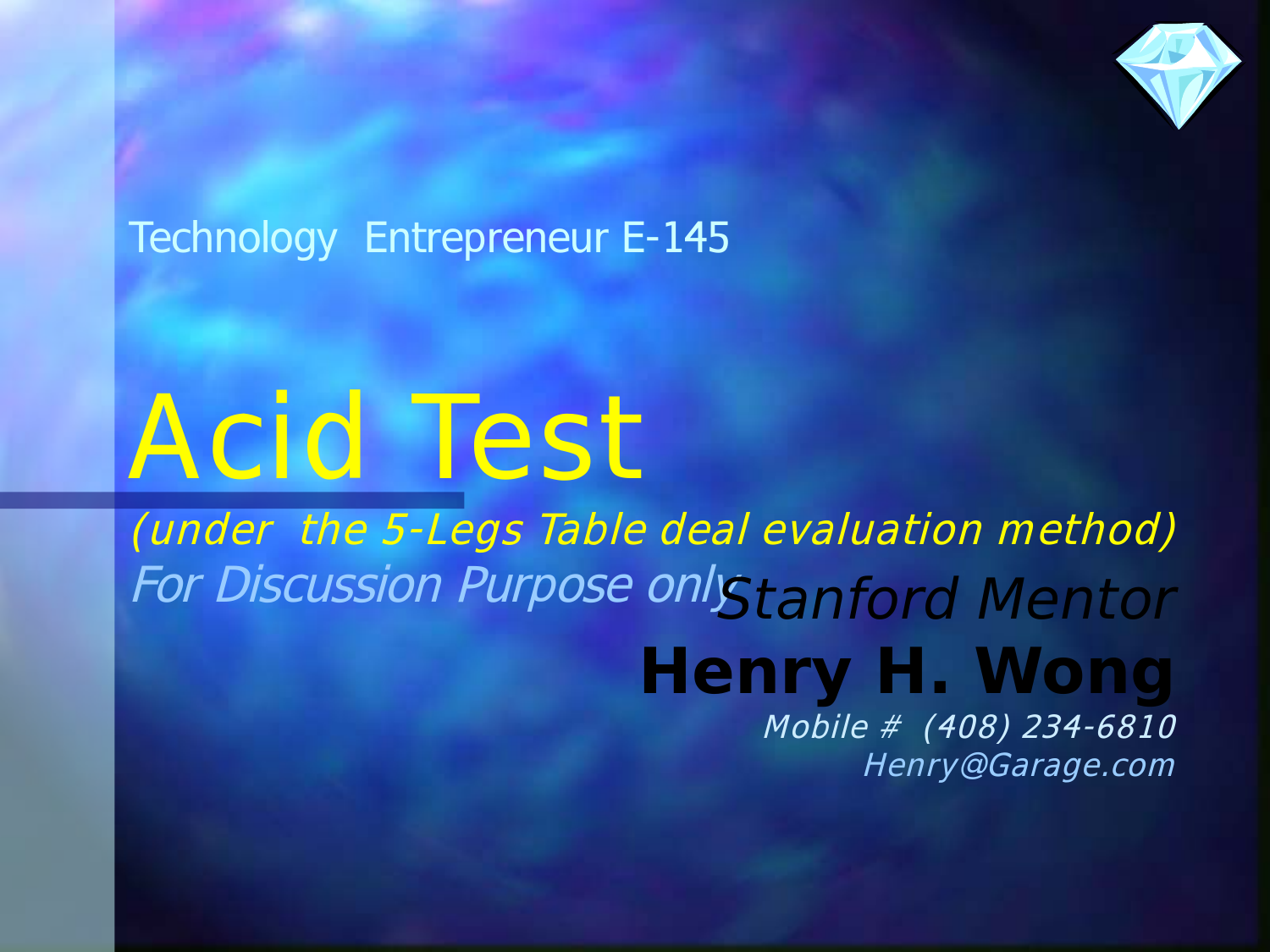

Technology  Entrepreneur E-145

Acid Test
(under  the 5-Legs Table deal evaluation method)
For Discussion Purpose only

Stanford Mentor
Henry H. Wong
Mobile #  (408) 234-6810
Henry@Garage.com